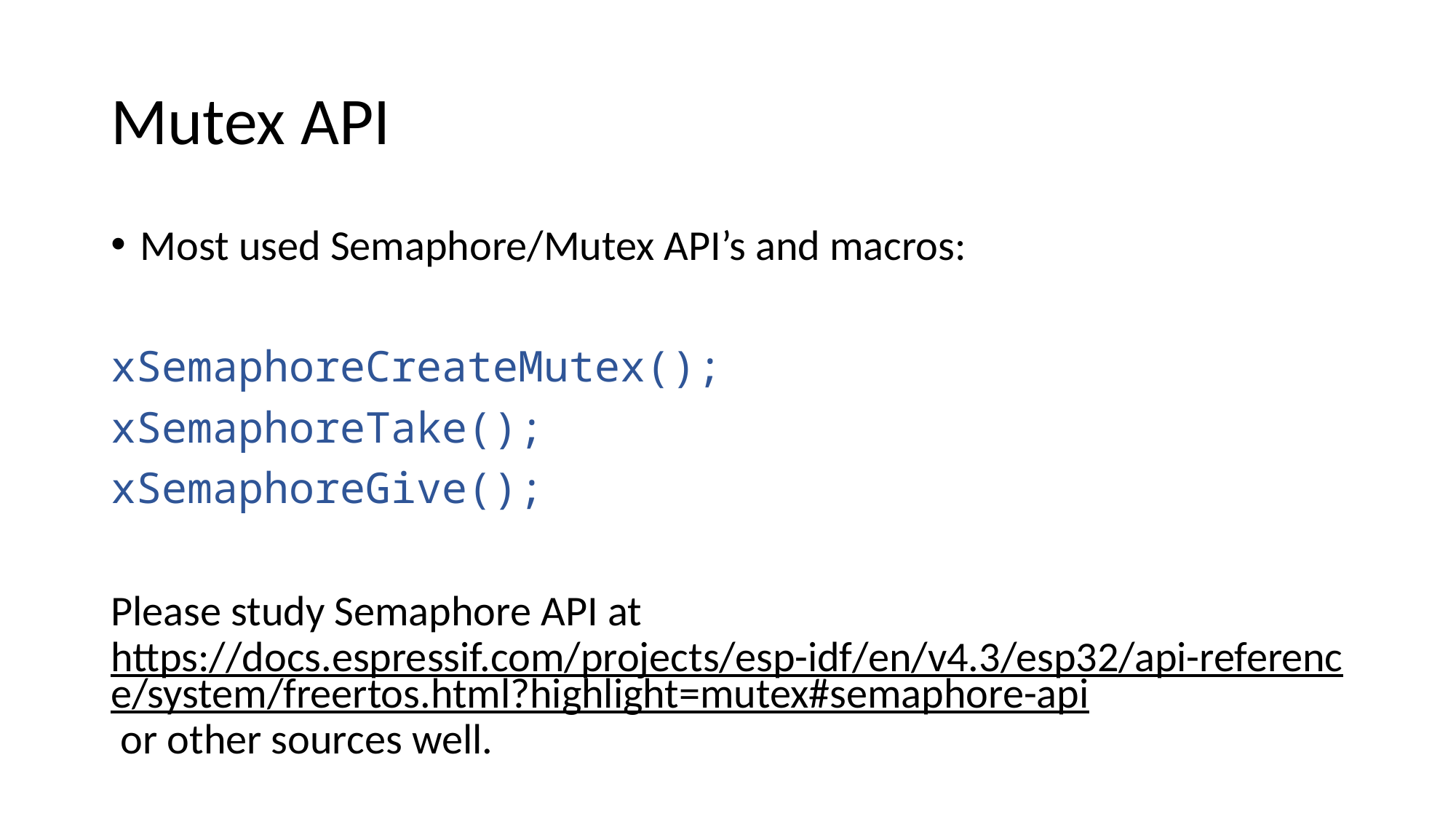

# Mutex API
Most used Semaphore/Mutex API’s and macros:

xSemaphoreCreateMutex();
xSemaphoreTake();
xSemaphoreGive();

Please study Semaphore API at https://docs.espressif.com/projects/esp-idf/en/v4.3/esp32/api-reference/system/freertos.html?highlight=mutex#semaphore-api or other sources well.